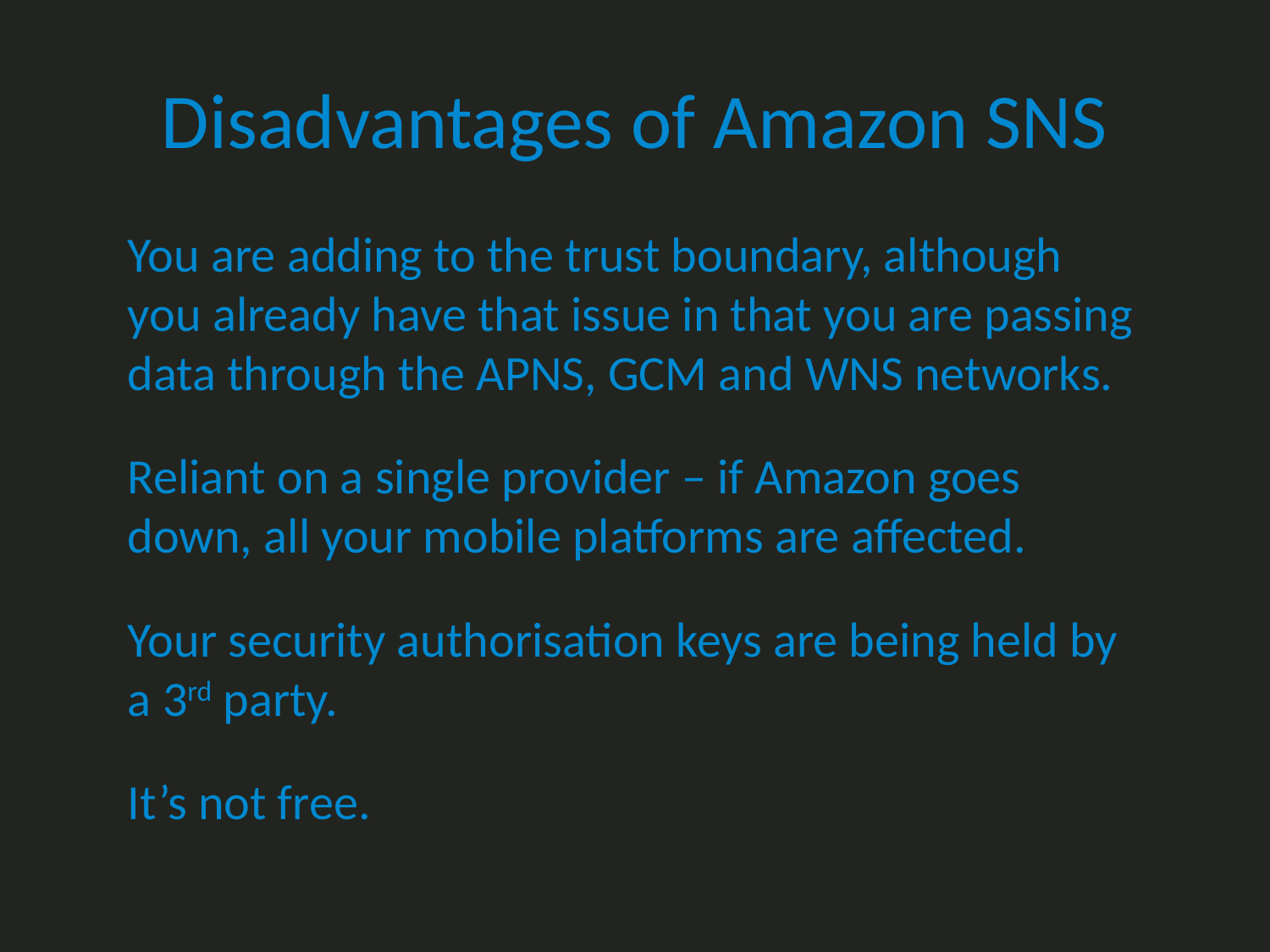

# Disadvantages of Amazon SNS
You are adding to the trust boundary, although you already have that issue in that you are passing data through the APNS, GCM and WNS networks.

Reliant on a single provider – if Amazon goes down, all your mobile platforms are affected.

Your security authorisation keys are being held by a 3rd party.

It’s not free.